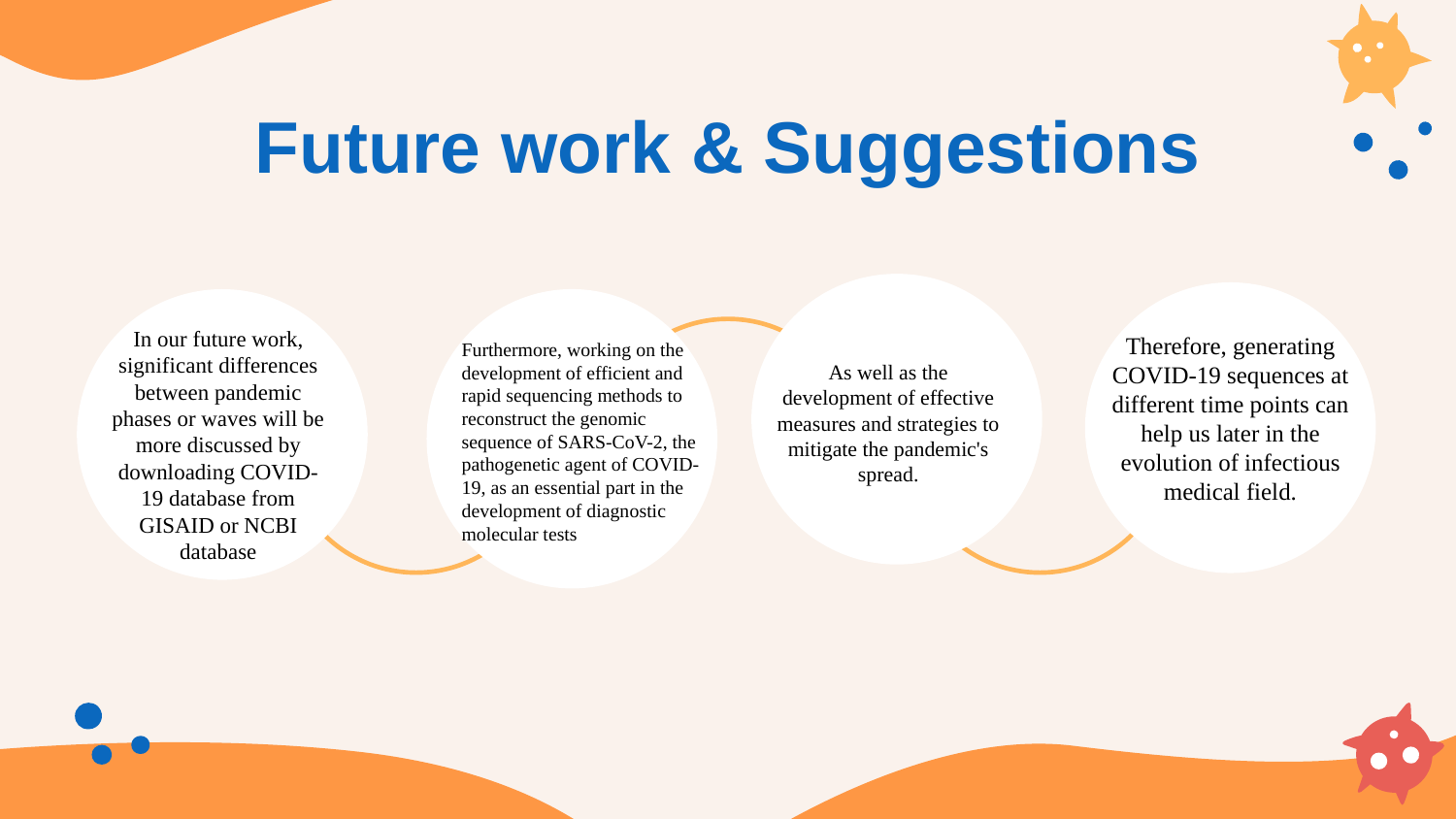

Future work & Suggestions

In our future work, significant differences between pandemic phases or waves will be more discussed by downloading COVID-19 database from GISAID or NCBI database
Therefore, generating COVID-19 sequences at different time points can help us later in the evolution of infectious medical field.
Furthermore, working on the development of efficient and rapid sequencing methods to reconstruct the genomic sequence of SARS-CoV-2, the pathogenetic agent of COVID-19, as an essential part in the development of diagnostic molecular tests
As well as the development of effective measures and strategies to mitigate the pandemic's spread.